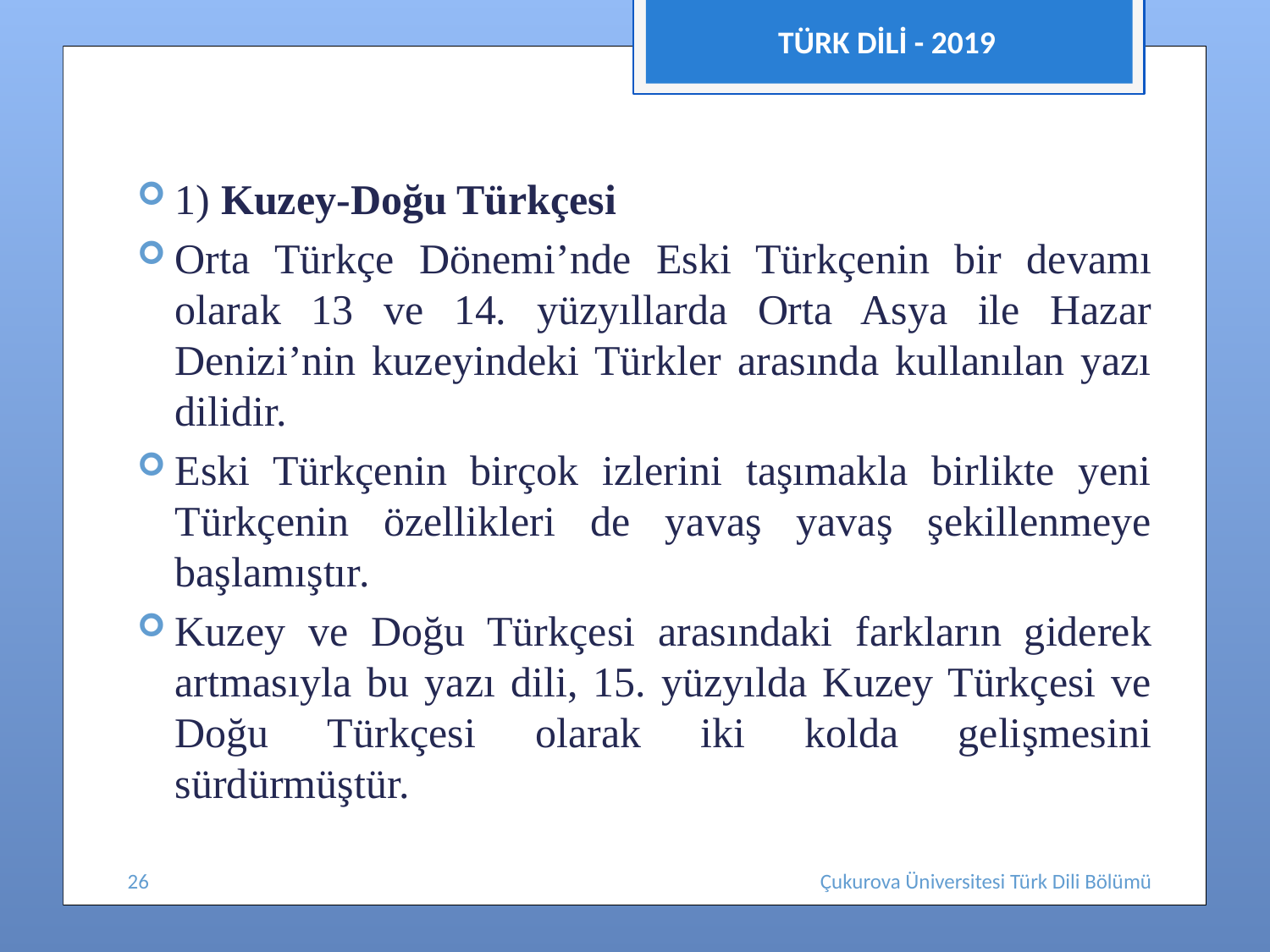

TÜRK DİLİ - 2019
#
1) Kuzey-Doğu Türkçesi
Orta Türkçe Dönemi’nde Eski Türkçenin bir devamı olarak 13 ve 14. yüzyıllarda Orta Asya ile Hazar Denizi’nin kuzeyindeki Türkler arasında kullanılan yazı dilidir.
Eski Türkçenin birçok izlerini taşımakla birlikte yeni Türkçenin özellikleri de yavaş yavaş şekillenmeye başlamıştır.
Kuzey ve Doğu Türkçesi arasındaki farkların giderek artmasıyla bu yazı dili, 15. yüzyılda Kuzey Türkçesi ve Doğu Türkçesi olarak iki kolda gelişmesini sürdürmüştür.

26
Çukurova Üniversitesi Türk Dili Bölümü